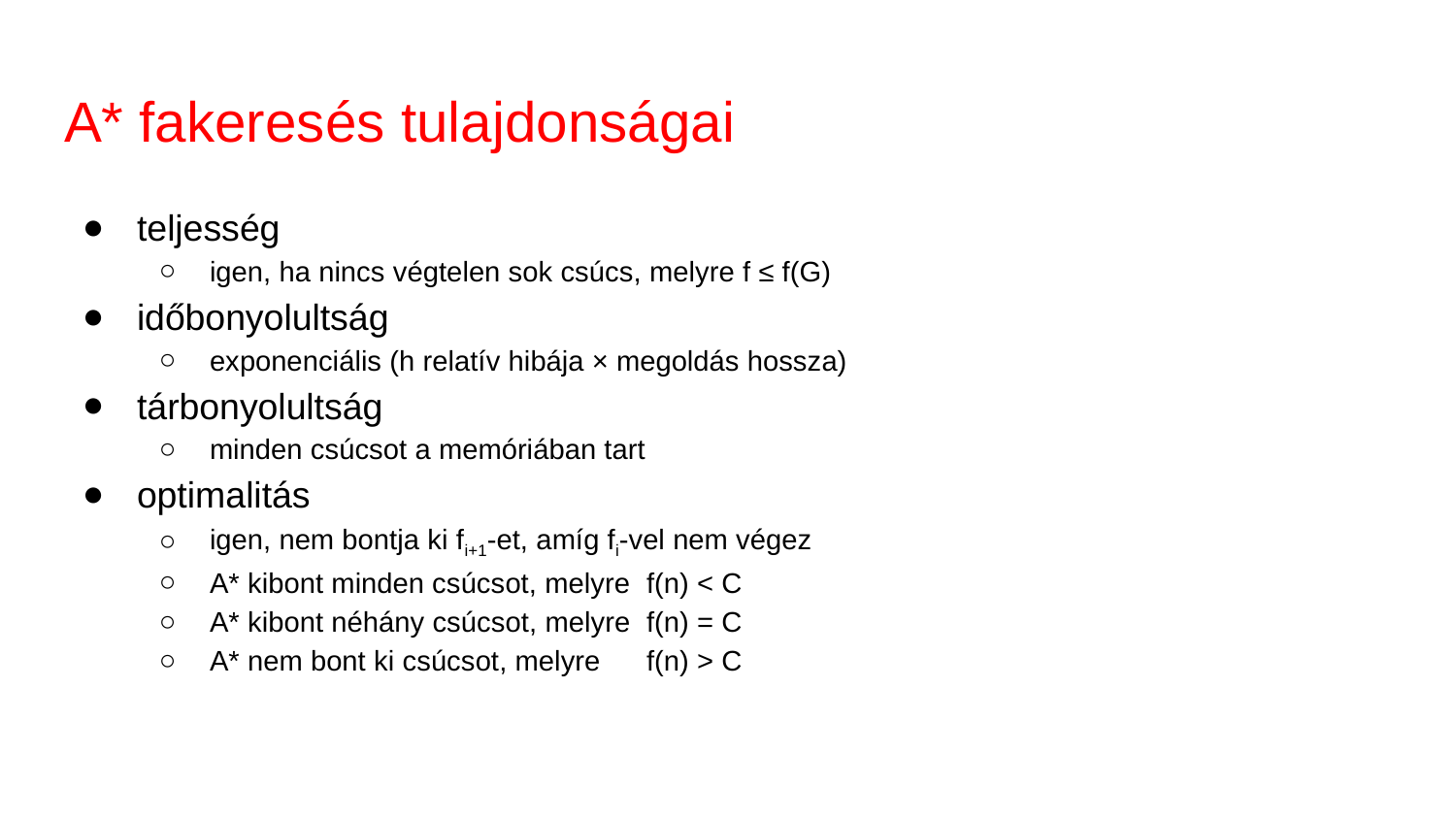

# A* fakeresés tulajdonságai
teljesség
igen, ha nincs végtelen sok csúcs, melyre f ≤ f(G)
időbonyolultság
exponenciális (h relatív hibája × megoldás hossza)
tárbonyolultság
minden csúcsot a memóriában tart
optimalitás
igen, nem bontja ki fi+1-et, amíg fi-vel nem végez
A* kibont minden csúcsot, melyre 	f(n) < C
A* kibont néhány csúcsot, melyre 	f(n) = C
A* nem bont ki csúcsot, melyre 	f(n) > C